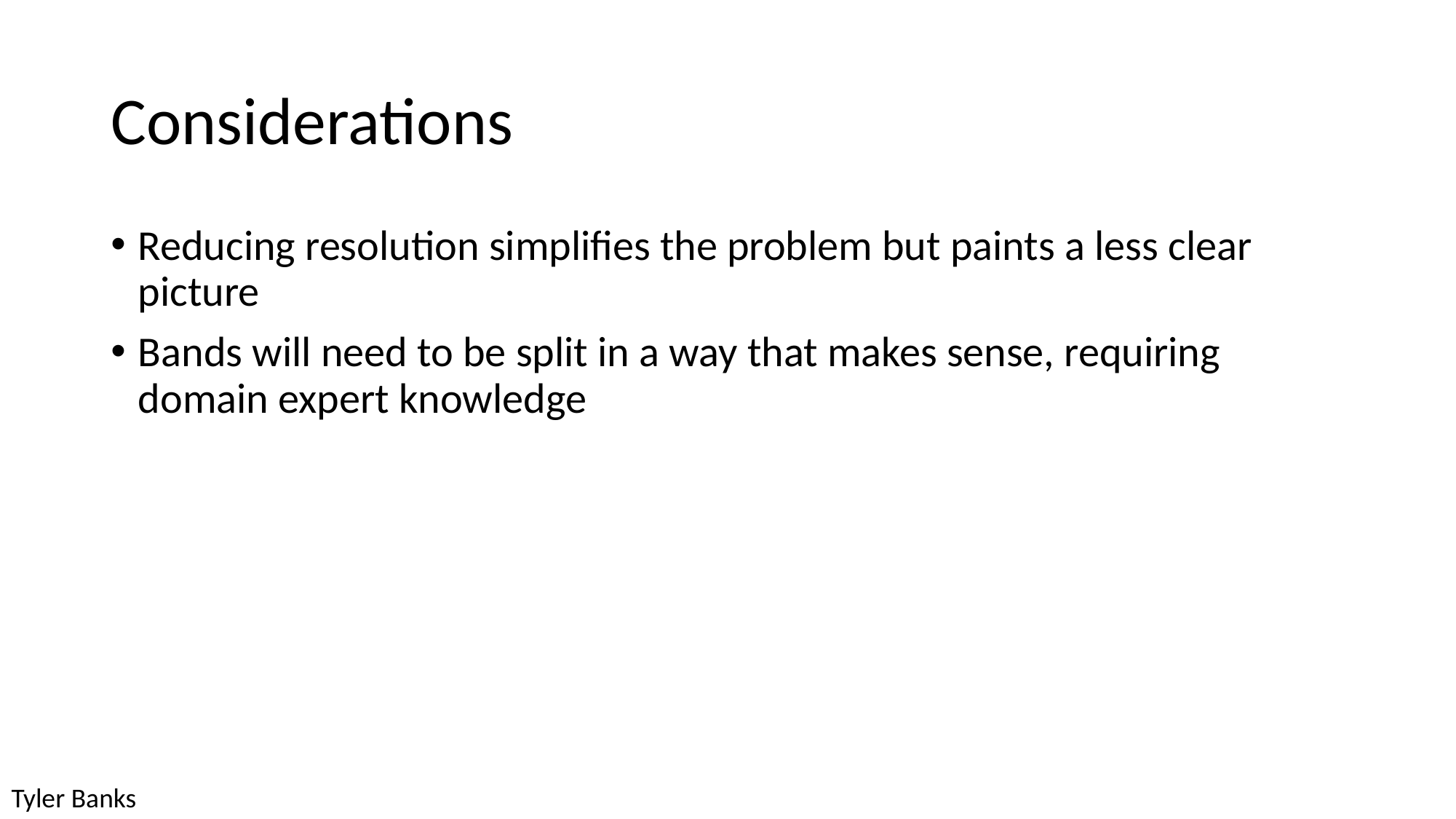

# Considerations
Reducing resolution simplifies the problem but paints a less clear picture
Bands will need to be split in a way that makes sense, requiring domain expert knowledge
Tyler Banks